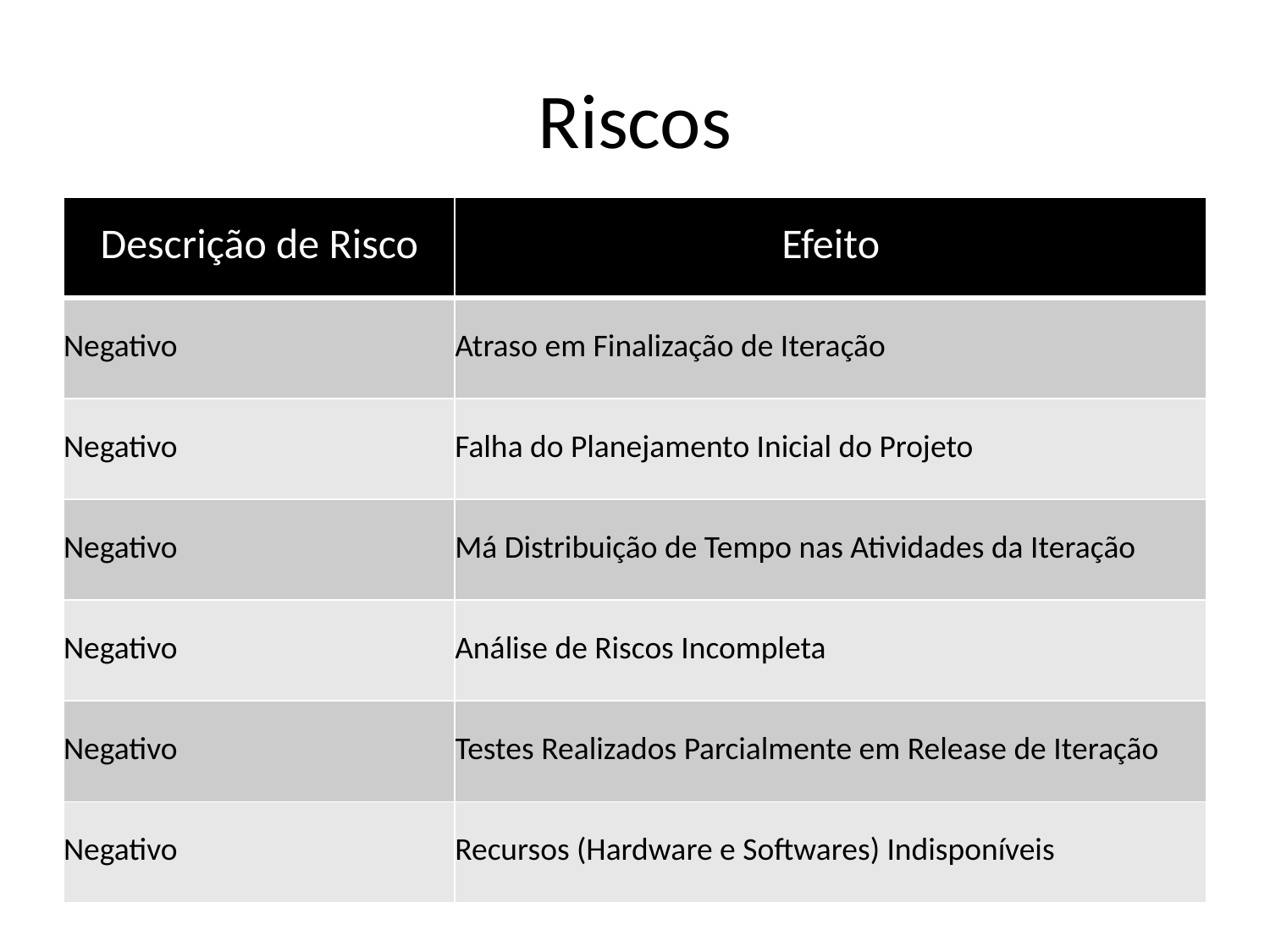

# Riscos
| Descrição de Risco | Efeito |
| --- | --- |
| Negativo | Atraso em Finalização de Iteração |
| Negativo | Falha do Planejamento Inicial do Projeto |
| Negativo | Má Distribuição de Tempo nas Atividades da Iteração |
| Negativo | Análise de Riscos Incompleta |
| Negativo | Testes Realizados Parcialmente em Release de Iteração |
| Negativo | Recursos (Hardware e Softwares) Indisponíveis |